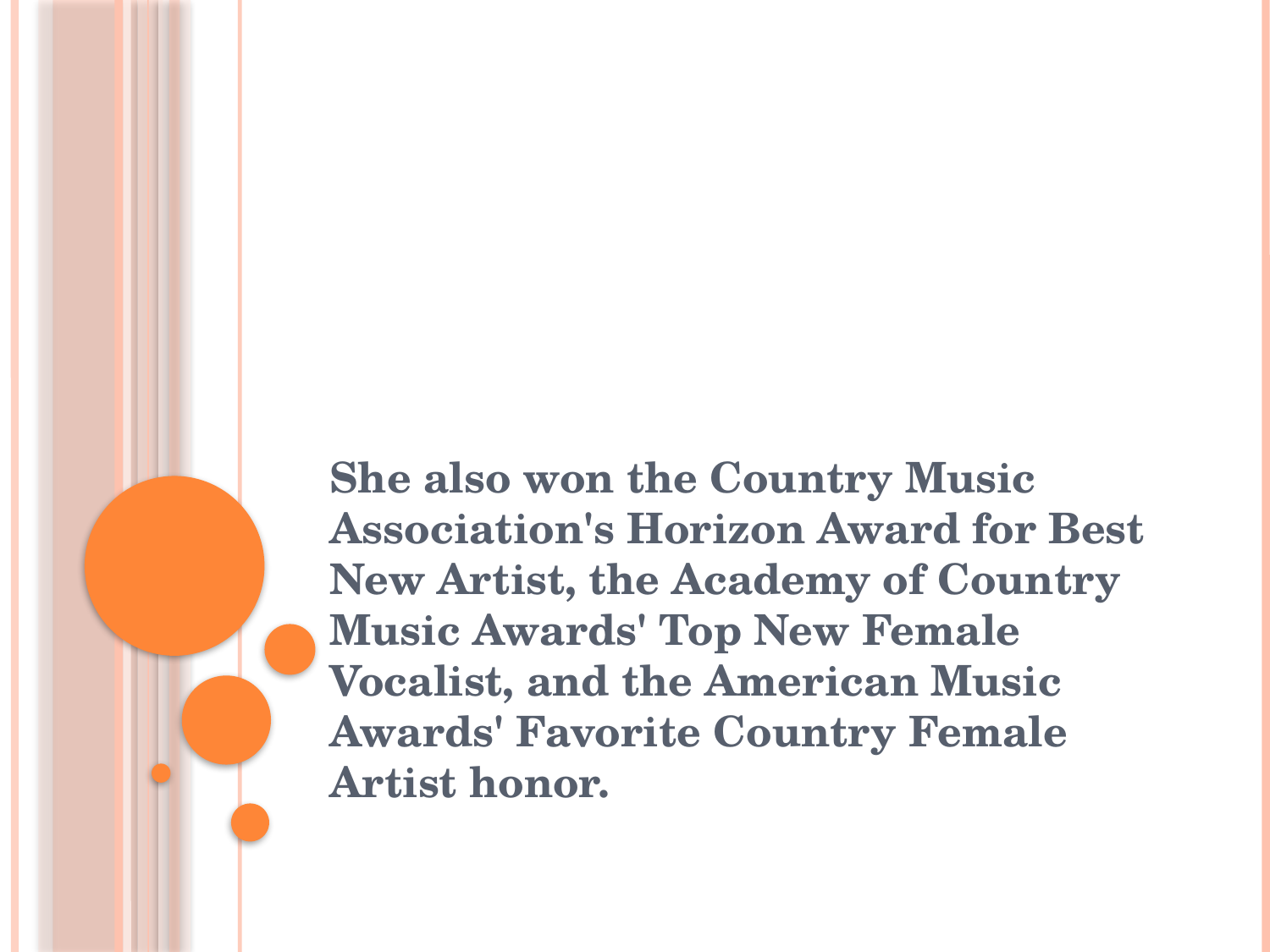

#
She also won the Country Music Association's Horizon Award for Best New Artist, the Academy of Country Music Awards' Top New Female Vocalist, and the American Music Awards' Favorite Country Female Artist honor.